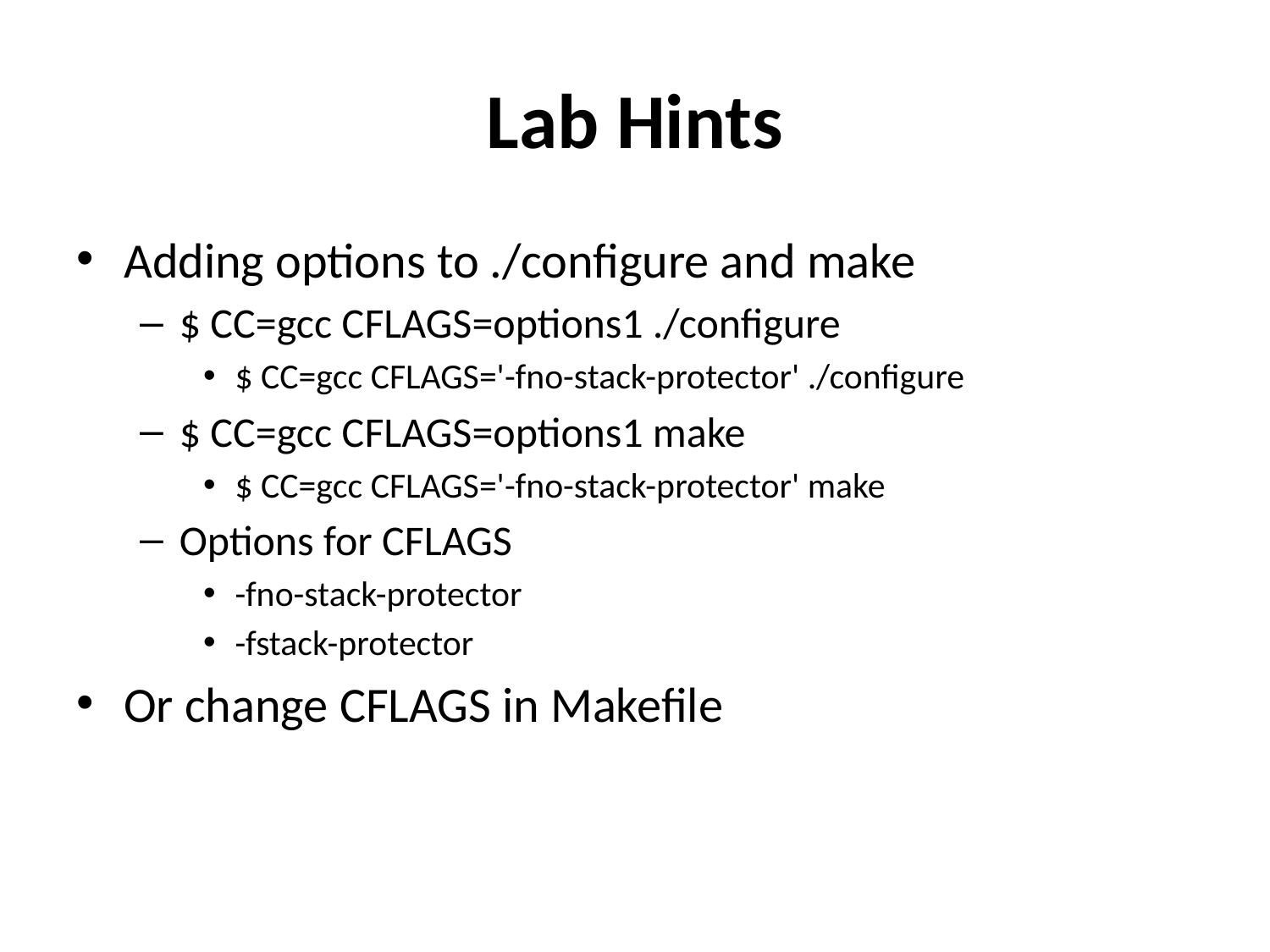

# Lab Hints
Adding options to ./configure and make
$ CC=gcc CFLAGS=options1 ./configure
$ CC=gcc CFLAGS='-fno-stack-protector' ./configure
$ CC=gcc CFLAGS=options1 make
$ CC=gcc CFLAGS='-fno-stack-protector' make
Options for CFLAGS
-fno-stack-protector
-fstack-protector
Or change CFLAGS in Makefile